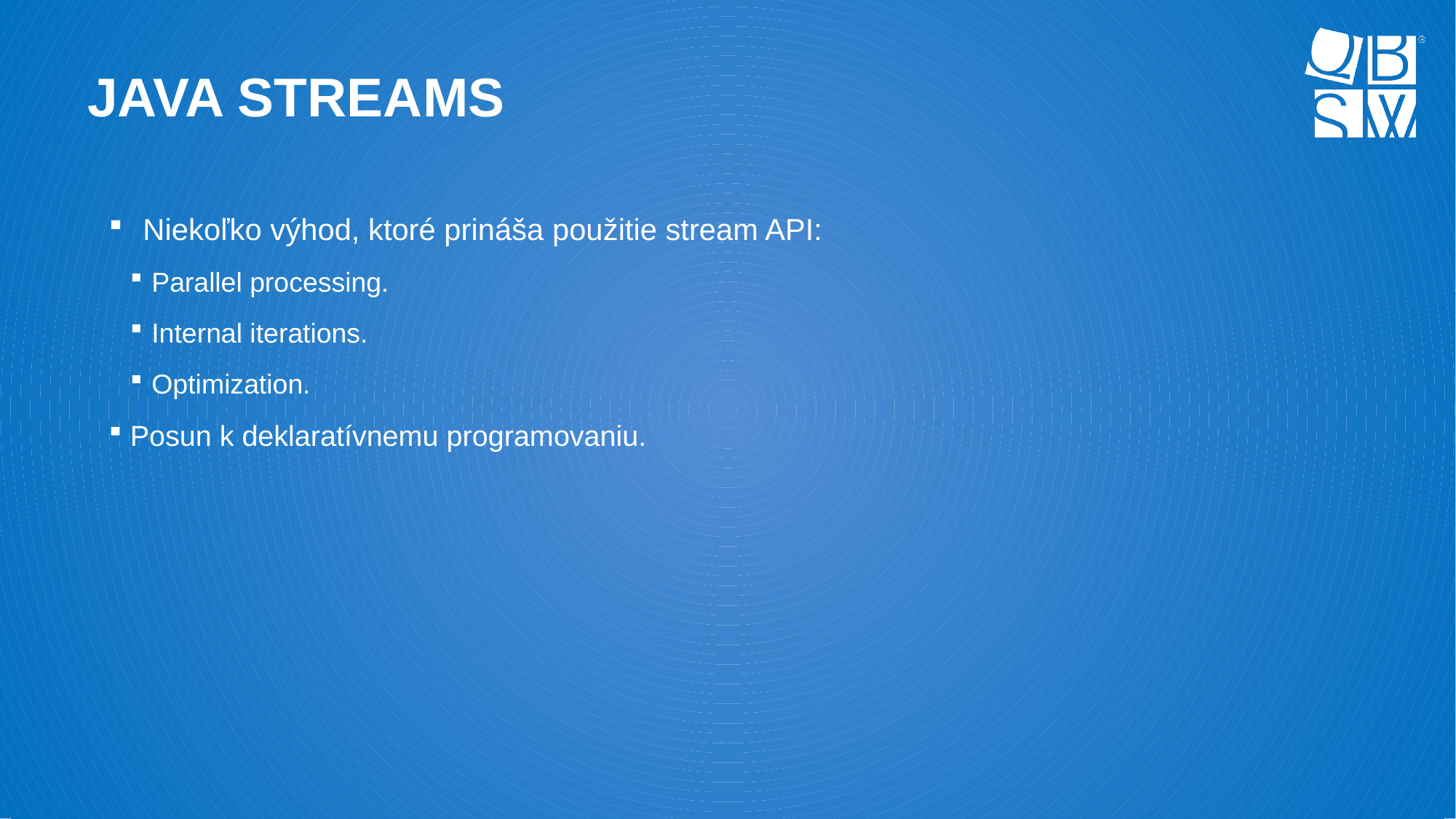

# Java Streams
Niekoľko výhod, ktoré prináša použitie stream API:
Parallel processing.
Internal iterations.
Optimization.
Posun k deklaratívnemu programovaniu.